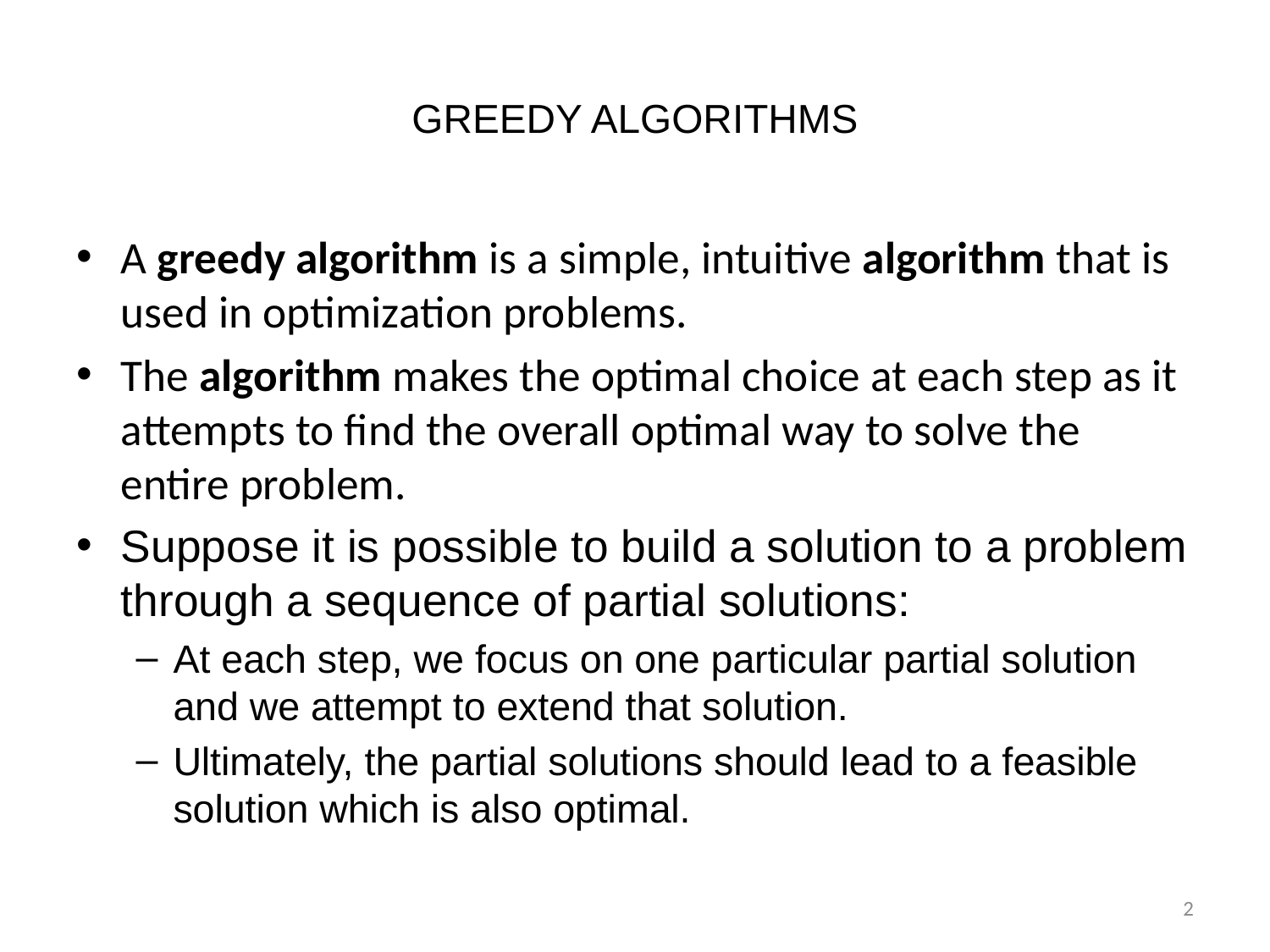

# GREEDY ALGORITHMS
A greedy algorithm is a simple, intuitive algorithm that is used in optimization problems.
The algorithm makes the optimal choice at each step as it attempts to find the overall optimal way to solve the entire problem.
Suppose it is possible to build a solution to a problem through a sequence of partial solutions:
At each step, we focus on one particular partial solution and we attempt to extend that solution.
Ultimately, the partial solutions should lead to a feasible solution which is also optimal.

2